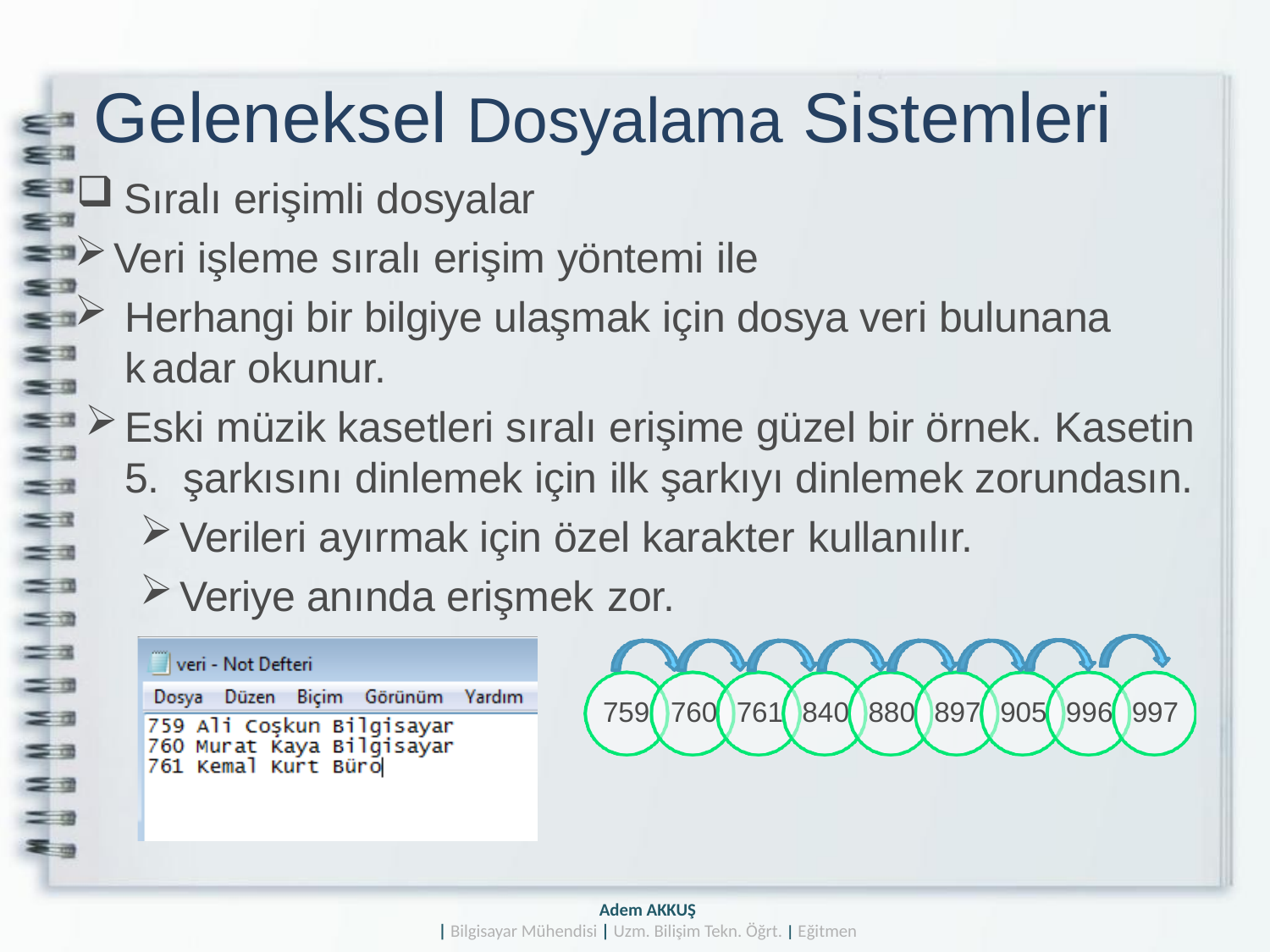

# Geleneksel Dosyalama Sistemleri
Sıralı erişimli dosyalar
Veri işleme sıralı erişim yöntemi ile
Herhangi bir bilgiye ulaşmak için dosya veri bulunana kadar okunur.
Eski müzik kasetleri sıralı erişime güzel bir örnek. Kasetin 5.  şarkısını dinlemek için ilk şarkıyı dinlemek zorundasın.
Verileri ayırmak için özel karakter kullanılır.
Veriye anında erişmek zor.

759	760	761	840	880	897	905	996	997
Adem AKKUŞ
| Bilgisayar Mühendisi | Uzm. Bilişim Tekn. Öğrt. | Eğitmen